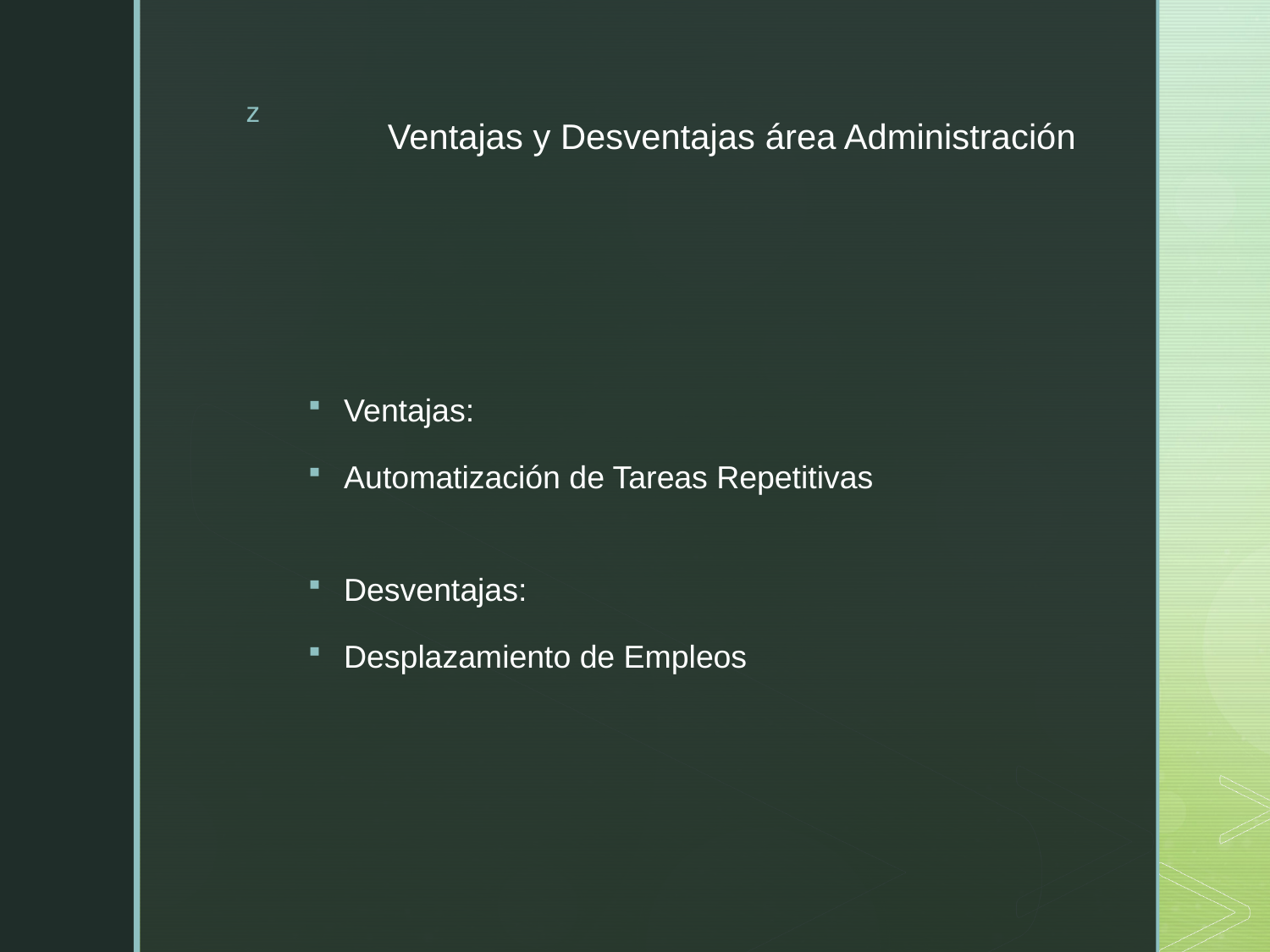

# Ventajas y Desventajas área Administración
Ventajas:
Automatización de Tareas Repetitivas
Desventajas:
Desplazamiento de Empleos